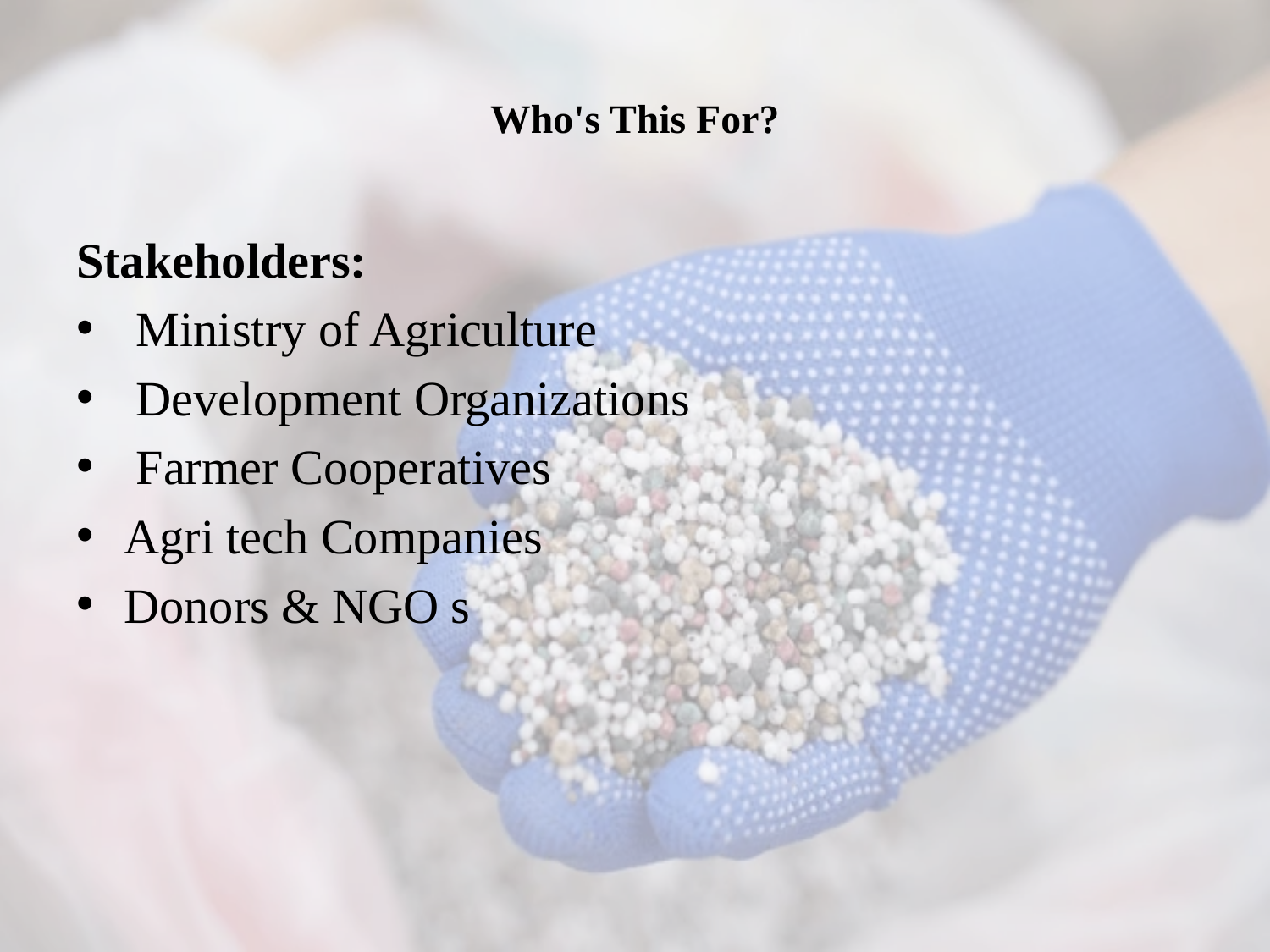

# Who's This For?
Stakeholders:
 Ministry of Agriculture
 Development Organizations
 Farmer Cooperatives
Agri tech Companies
Donors & NGO s